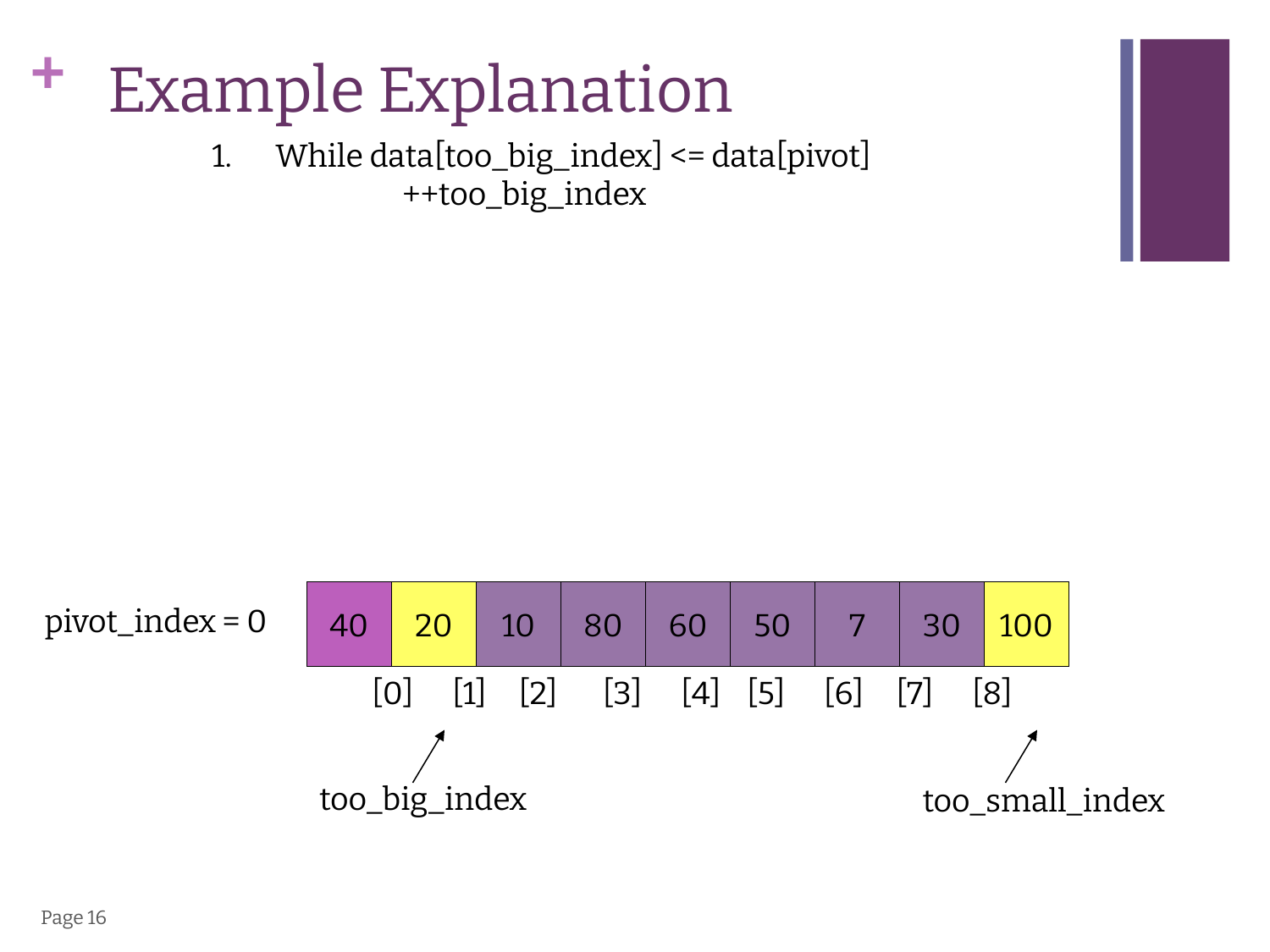

# Example Explanation
While data[too_big_index] <= data[pivot]
		++too_big_index

40
20
10
80
60
50
7
30
100
pivot_index = 0
[0]      [1]     [2]       [3]      [4]    [5]      [6]     [7]      [8]

too_big_index
too_small_index
Page 16